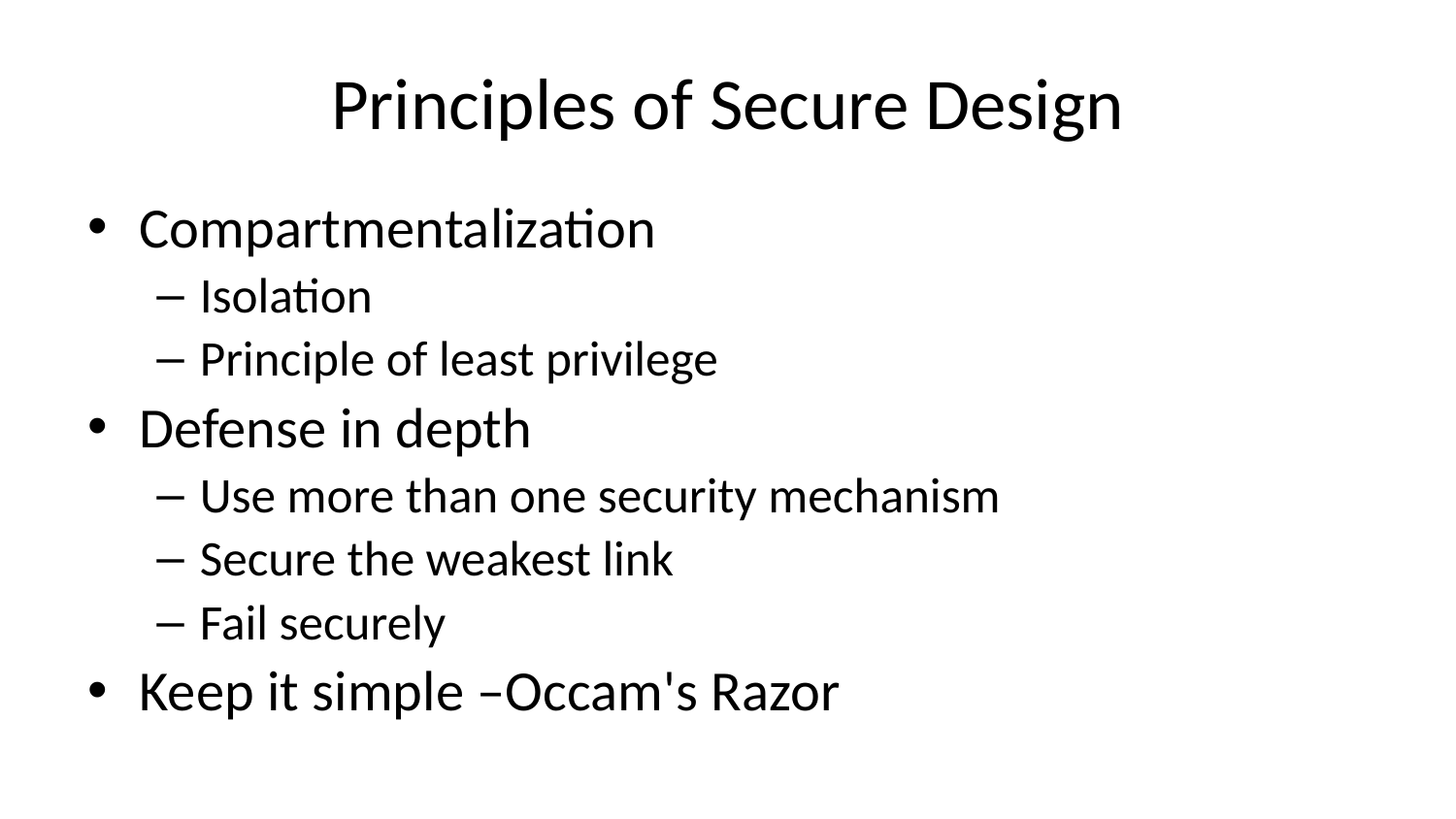

# Principles of Secure Design
Compartmentalization
Isolation
Principle of least privilege
Defense in depth
Use more than one security mechanism
Secure the weakest link
Fail securely
Keep it simple –Occam's Razor